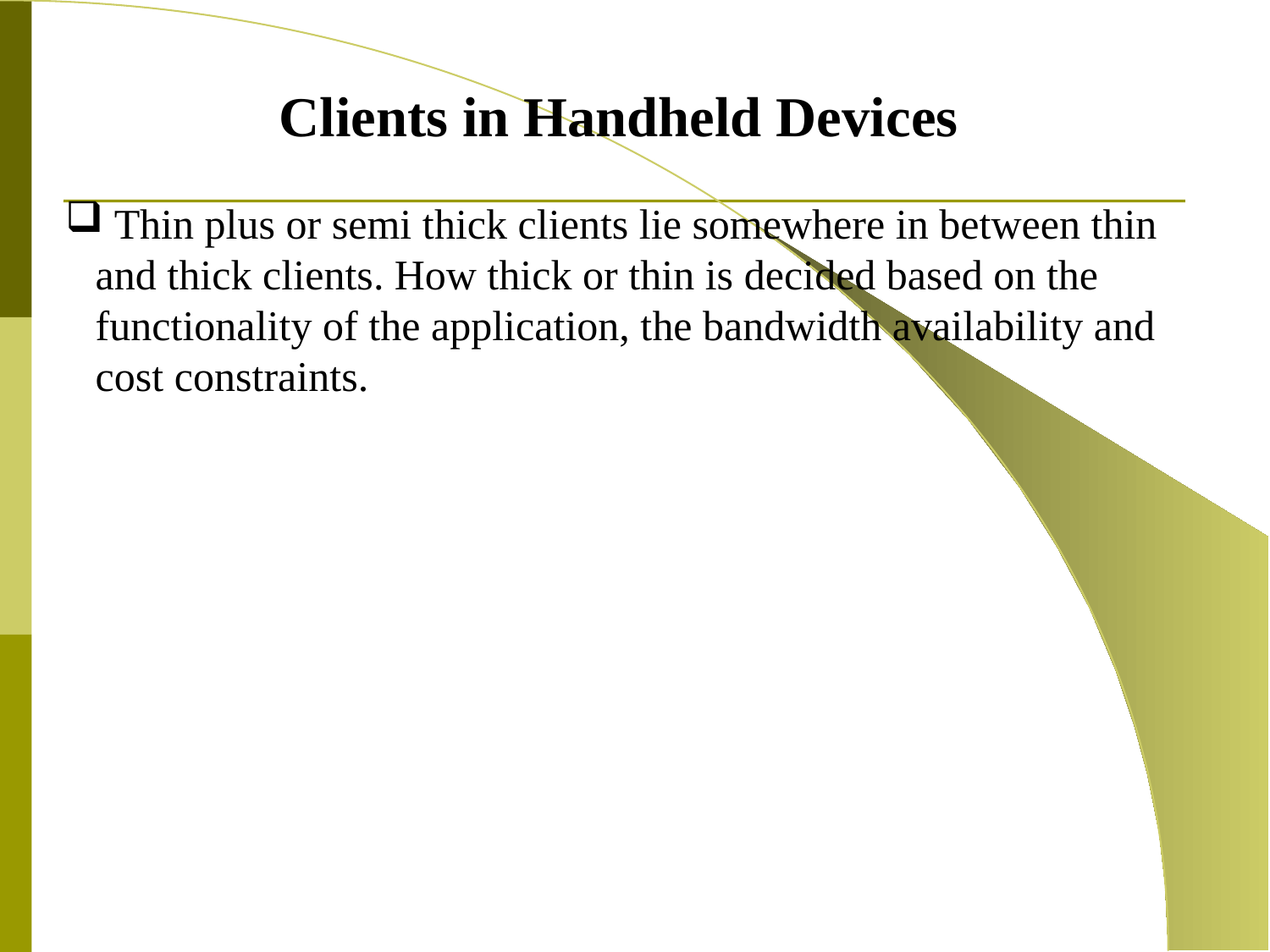

Clients in Handheld Devices
 Thin plus or semi thick clients lie somewhere in between thin and thick clients. How thick or thin is decided based on the functionality of the application, the bandwidth availability and cost constraints.